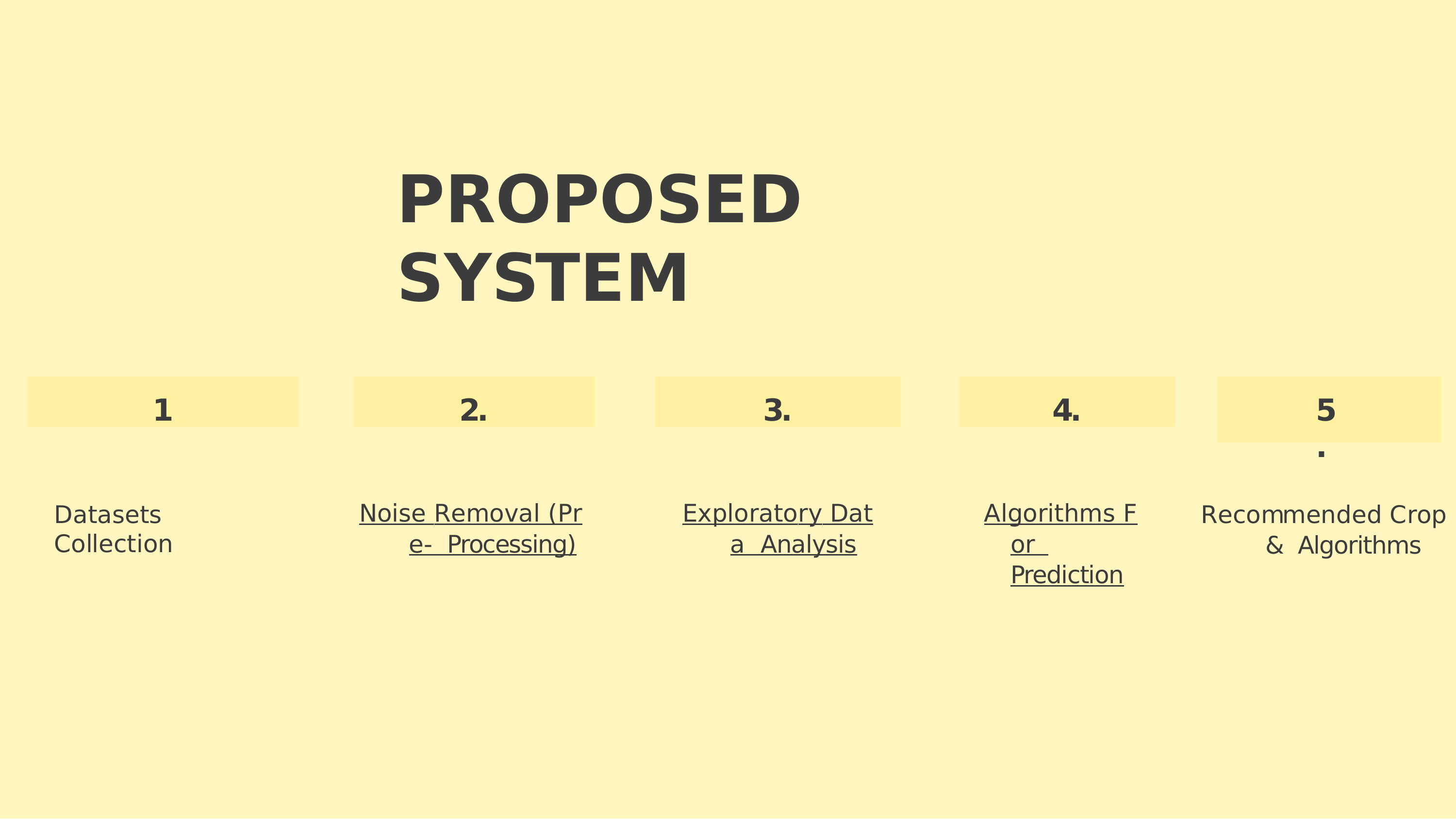

# PROPOSED SYSTEM
1
2.
3.
4.

5.
Noise Removal (Pre-  Processing)
Exploratory Data  Analysis
Algorithms For  Prediction
Recommended Crop &  Algorithms
Datasets Collection